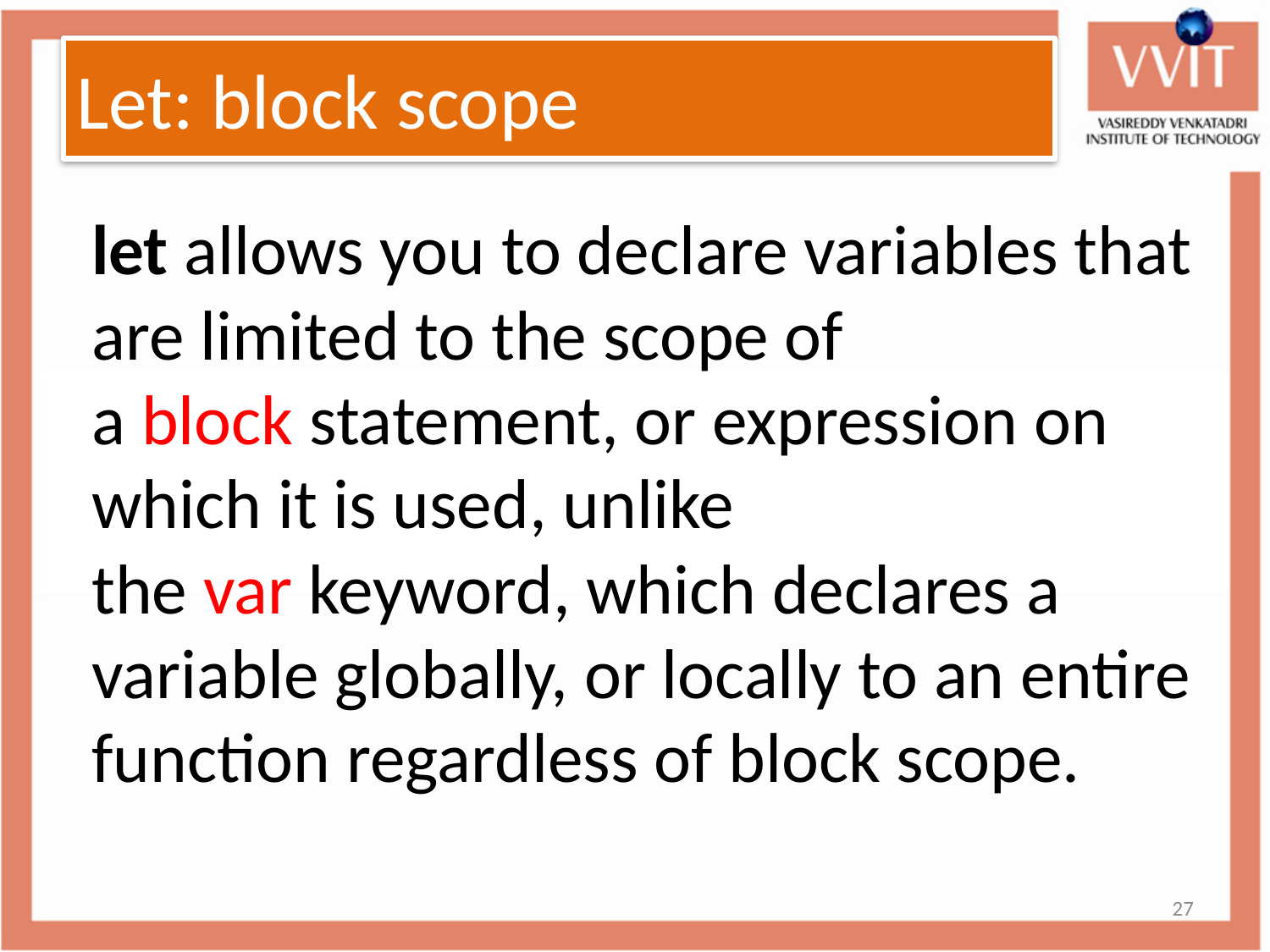

# Let: block scope

let allows you to declare variables that are limited to the scope of a block statement, or expression on which it is used, unlike the var keyword, which declares a variable globally, or locally to an entire function regardless of block scope.
27